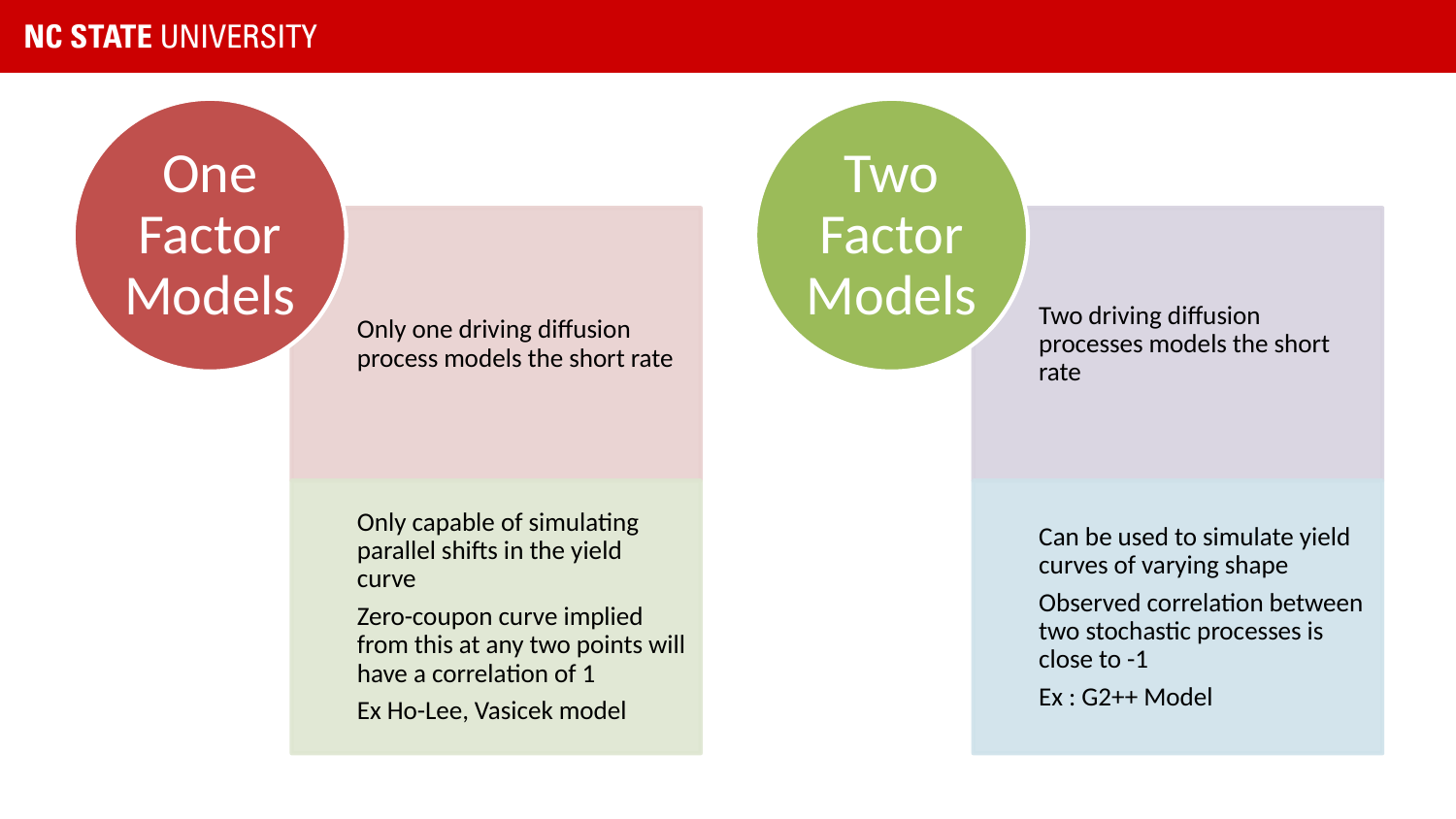

Only one driving diffusion process models the short rate
Only capable of simulating parallel shifts in the yield curve
Zero-coupon curve implied from this at any two points will have a correlation of 1
Ex Ho-Lee, Vasicek model
One Factor Models
Two driving diffusion processes models the short rate
Can be used to simulate yield curves of varying shape
Observed correlation between two stochastic processes is close to -1
Ex : G2++ Model
Two Factor Models